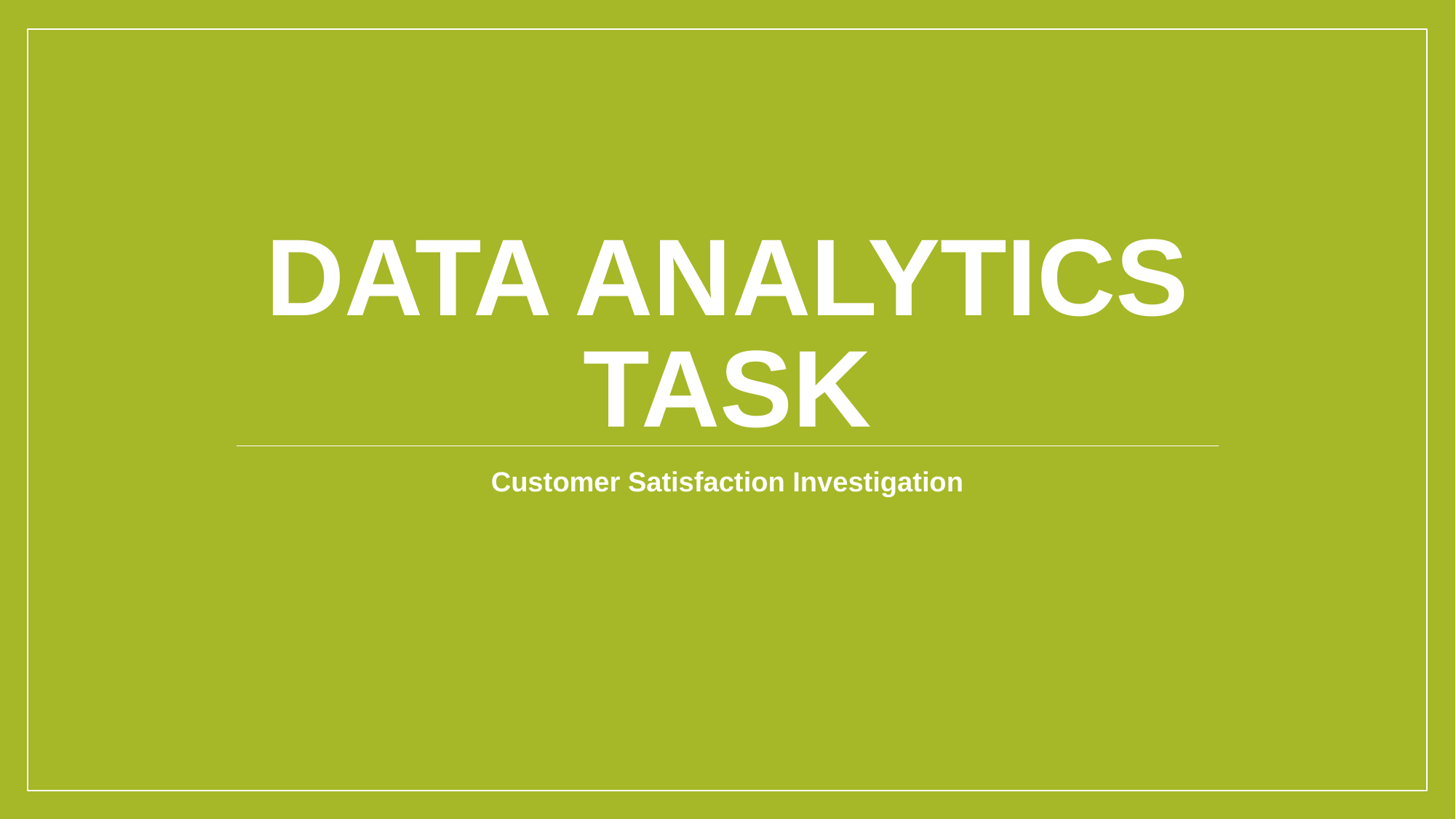

# Data Analytics Task
Customer Satisfaction Investigation